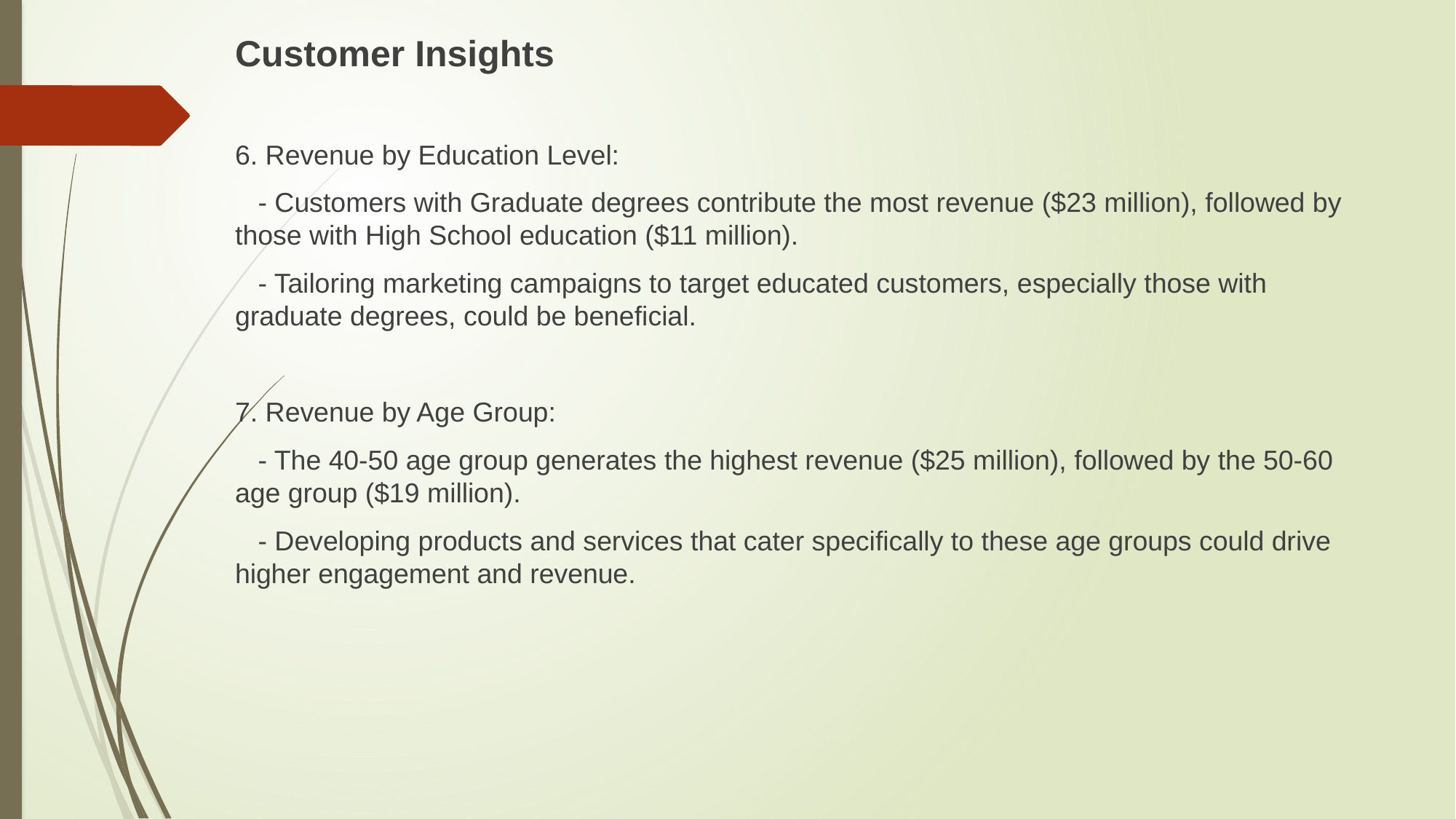

Customer Insights

6. Revenue by Education Level:
   - Customers with Graduate degrees contribute the most revenue ($23 million), followed by those with High School education ($11 million).
   - Tailoring marketing campaigns to target educated customers, especially those with graduate degrees, could be beneficial.

7. Revenue by Age Group:
   - The 40-50 age group generates the highest revenue ($25 million), followed by the 50-60 age group ($19 million).
   - Developing products and services that cater specifically to these age groups could drive higher engagement and revenue.